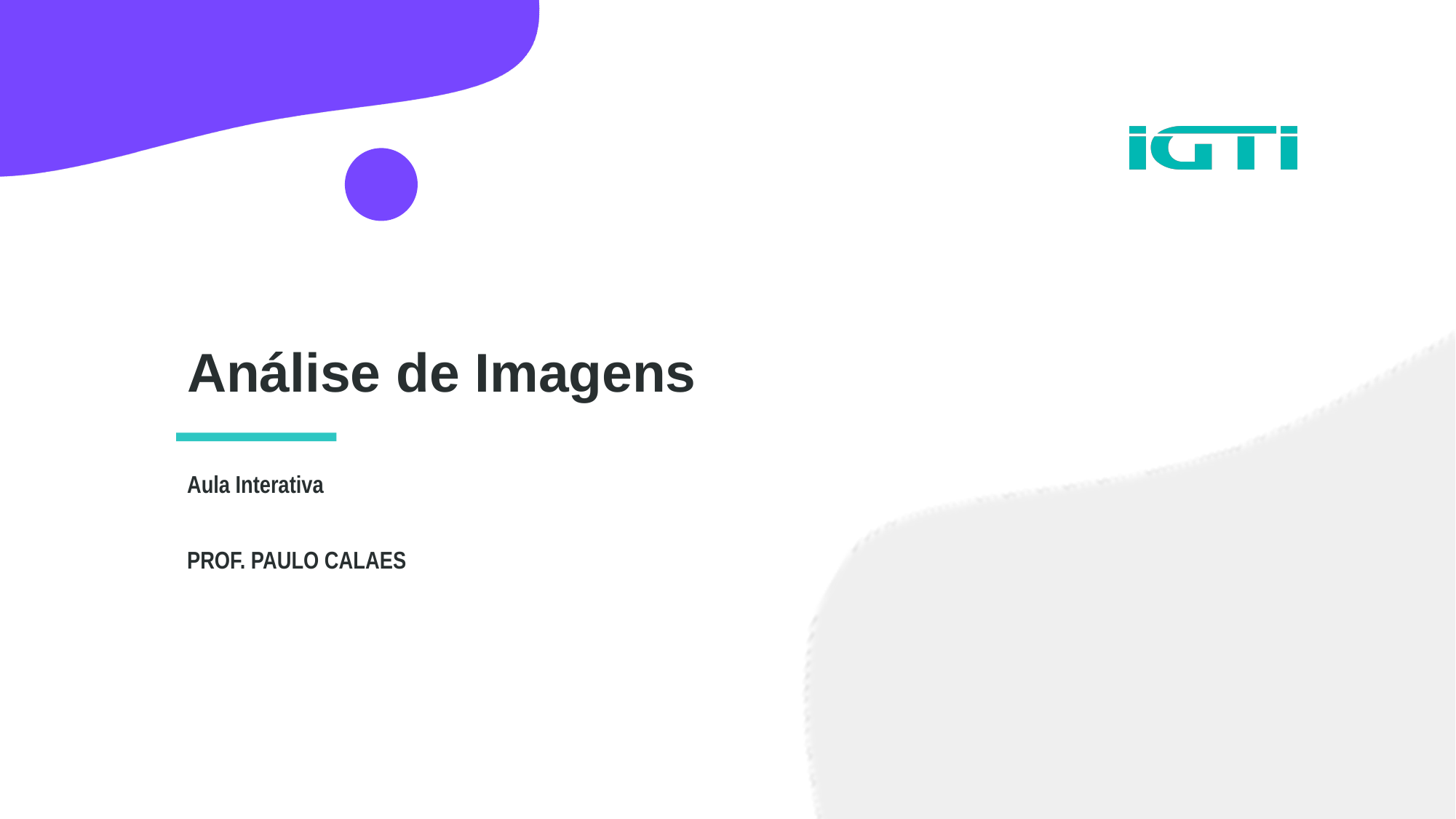

Análise de Imagens
Aula Interativa
PROF. PAULO CALAES